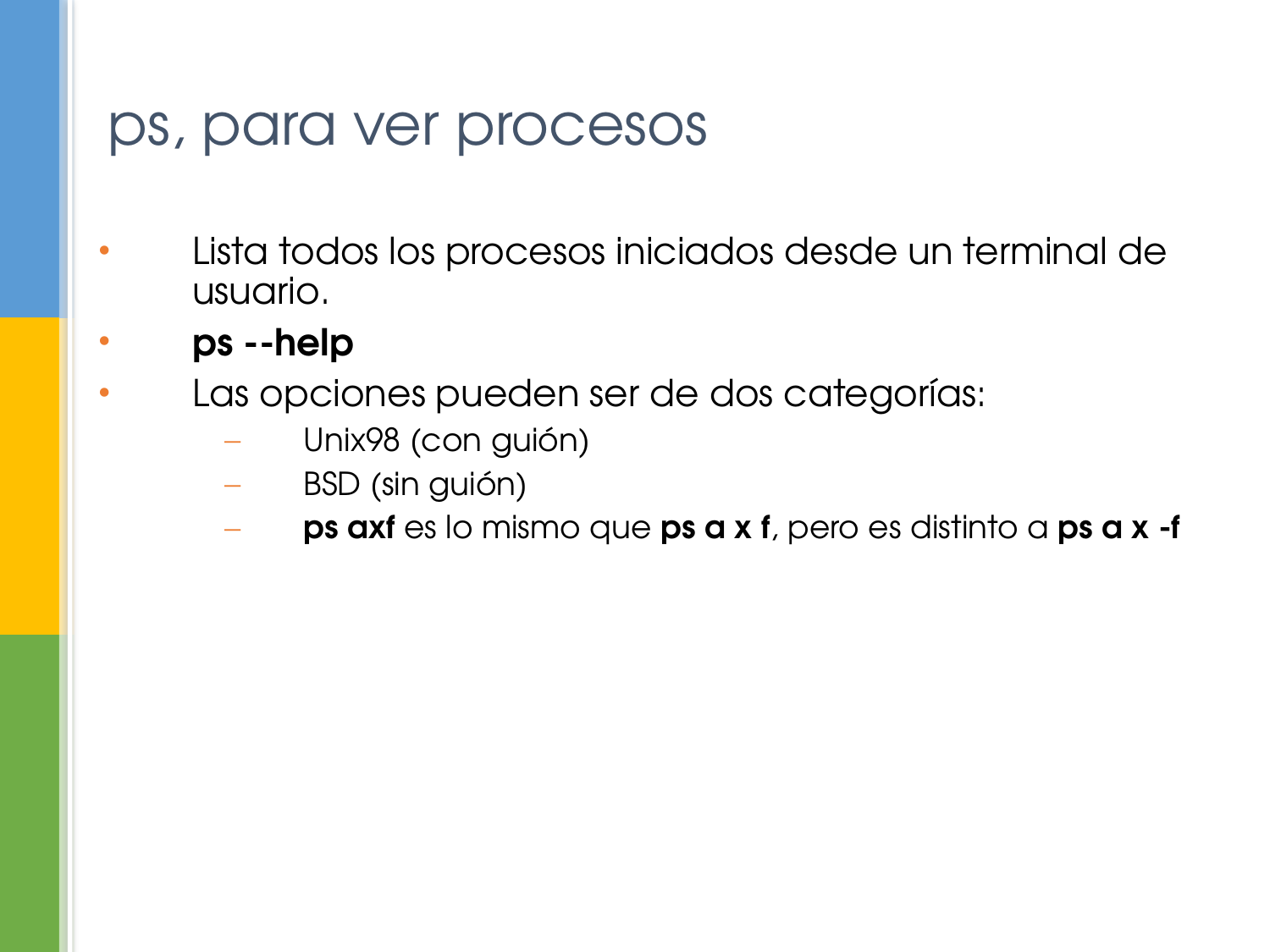

ps, para ver procesos
Lista todos los procesos iniciados desde un terminal de usuario.
ps --help
Las opciones pueden ser de dos categorías:
Unix98 (con guión)
BSD (sin guión)
ps axf es lo mismo que ps a x f, pero es distinto a ps a x -f